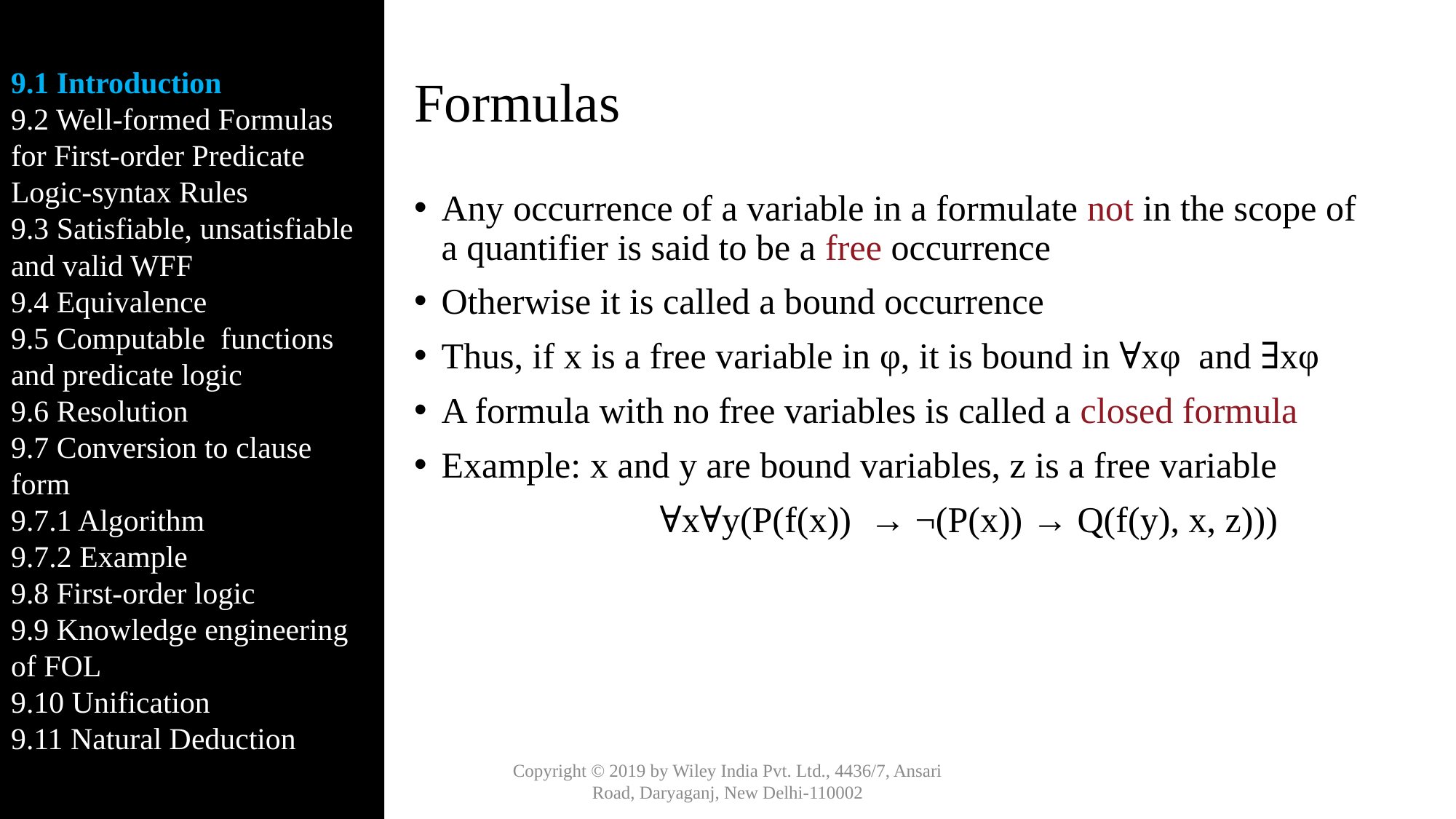

9.1 Introduction
9.2 Well-formed Formulas for First-order Predicate Logic-syntax Rules
9.3 Satisfiable, unsatisfiable and valid WFF
9.4 Equivalence
9.5 Computable  functions and predicate logic
9.6 Resolution
9.7 Conversion to clause form
9.7.1 Algorithm
9.7.2 Example
9.8 First-order logic
9.9 Knowledge engineering of FOL
9.10 Unification
9.11 Natural Deduction
# Formulas
Any occurrence of a variable in a formulate not in the scope of a quantifier is said to be a free occurrence
Otherwise it is called a bound occurrence
Thus, if x is a free variable in φ, it is bound in ∀xφ  and ∃xφ
A formula with no free variables is called a closed formula
Example: x and y are bound variables, z is a free variable
			∀x∀y(P(f(x))  → ¬(P(x)) → Q(f(y), x, z)))

Copyright © 2019 by Wiley India Pvt. Ltd., 4436/7, Ansari Road, Daryaganj, New Delhi-110002